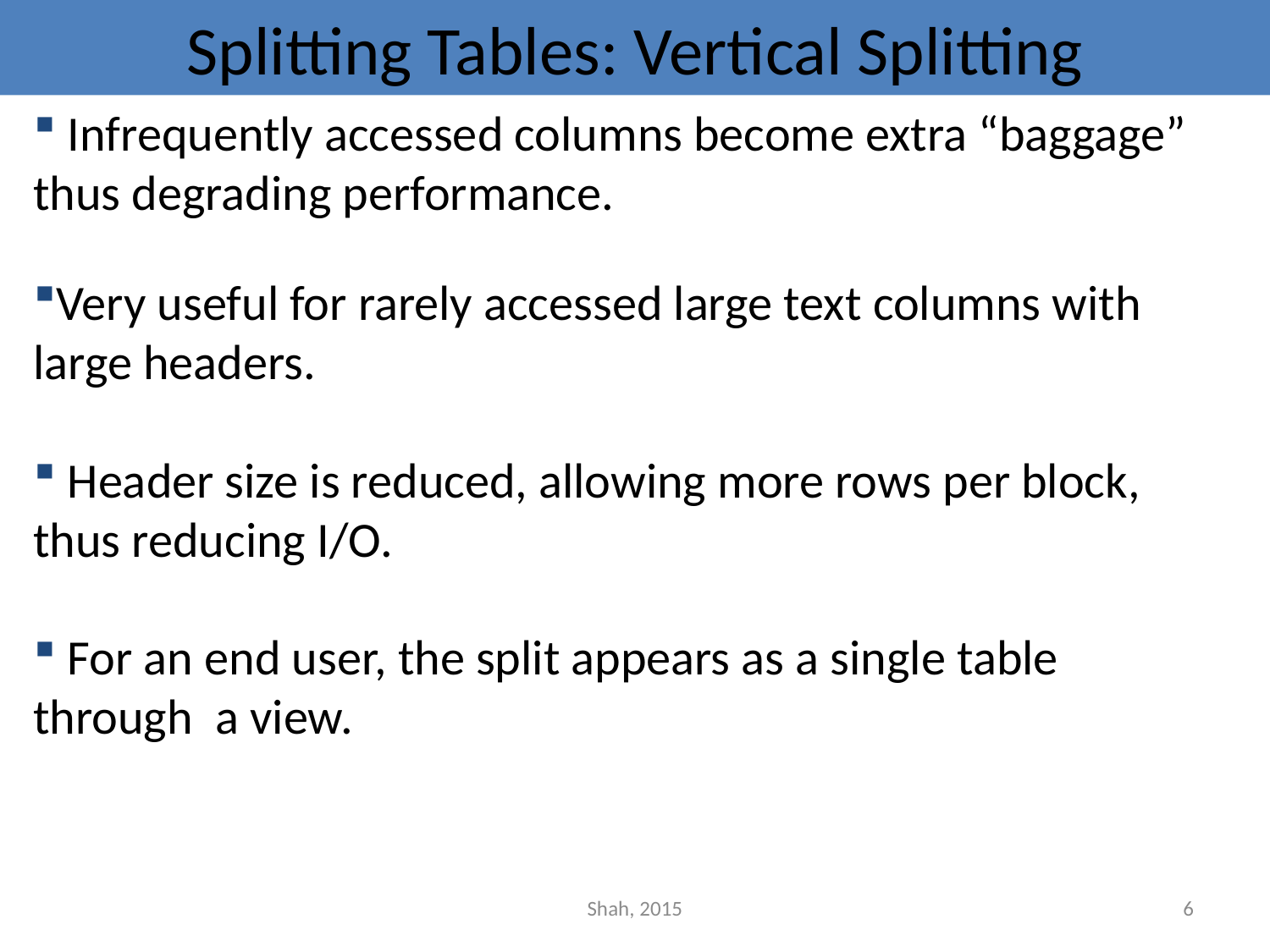

# Splitting Tables: Vertical Splitting
 Infrequently accessed columns become extra “baggage” thus degrading performance.

Very useful for rarely accessed large text columns with large headers.

 Header size is reduced, allowing more rows per block, thus reducing I/O.

 For an end user, the split appears as a single table through  a view.
Shah, 2015
6